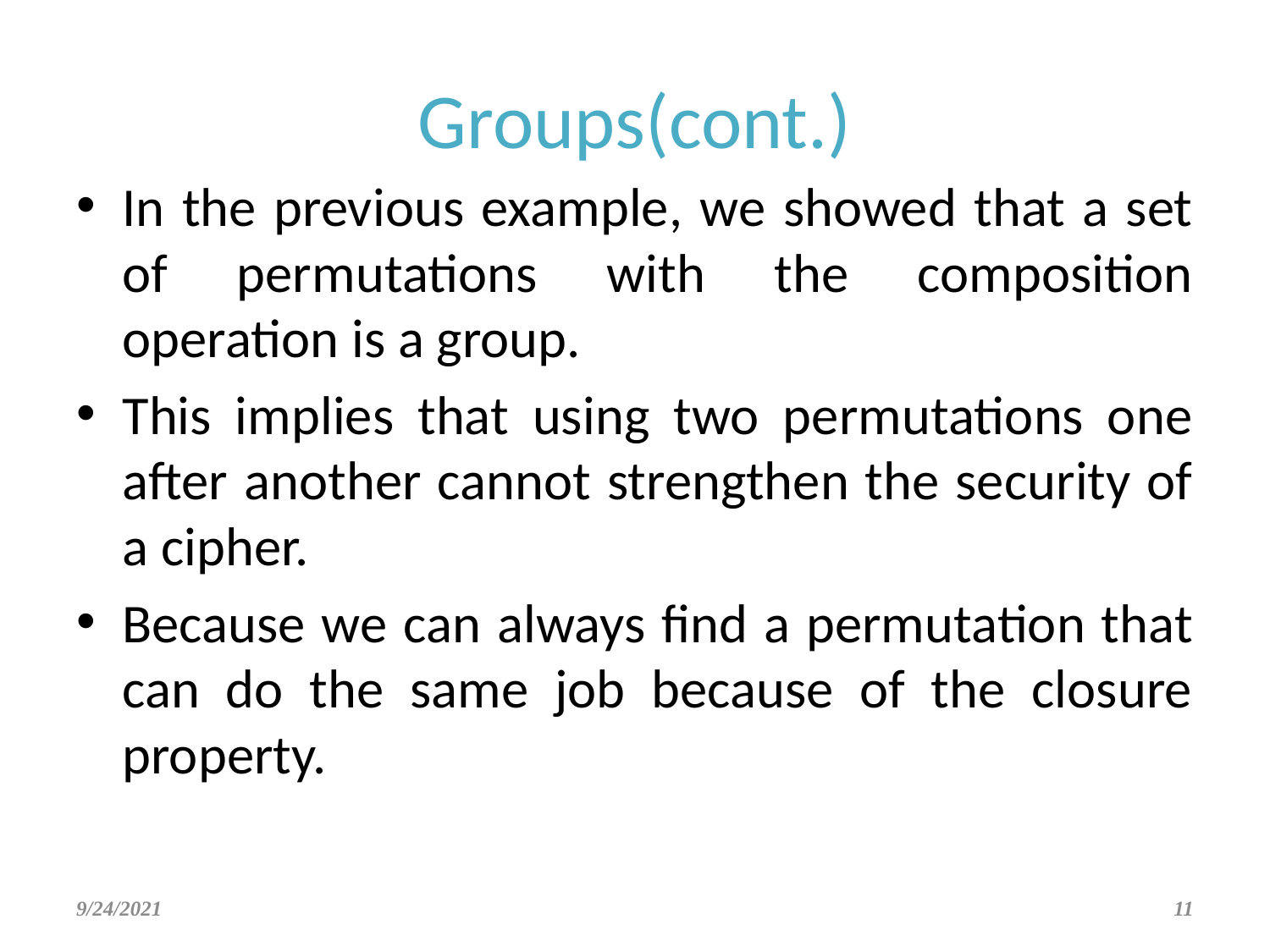

# Groups(cont.)
In the previous example, we showed that a set of permutations with the composition operation is a group.
This implies that using two permutations one after another cannot strengthen the security of a cipher.
Because we can always find a permutation that can do the same job because of the closure property.
9/24/2021
11